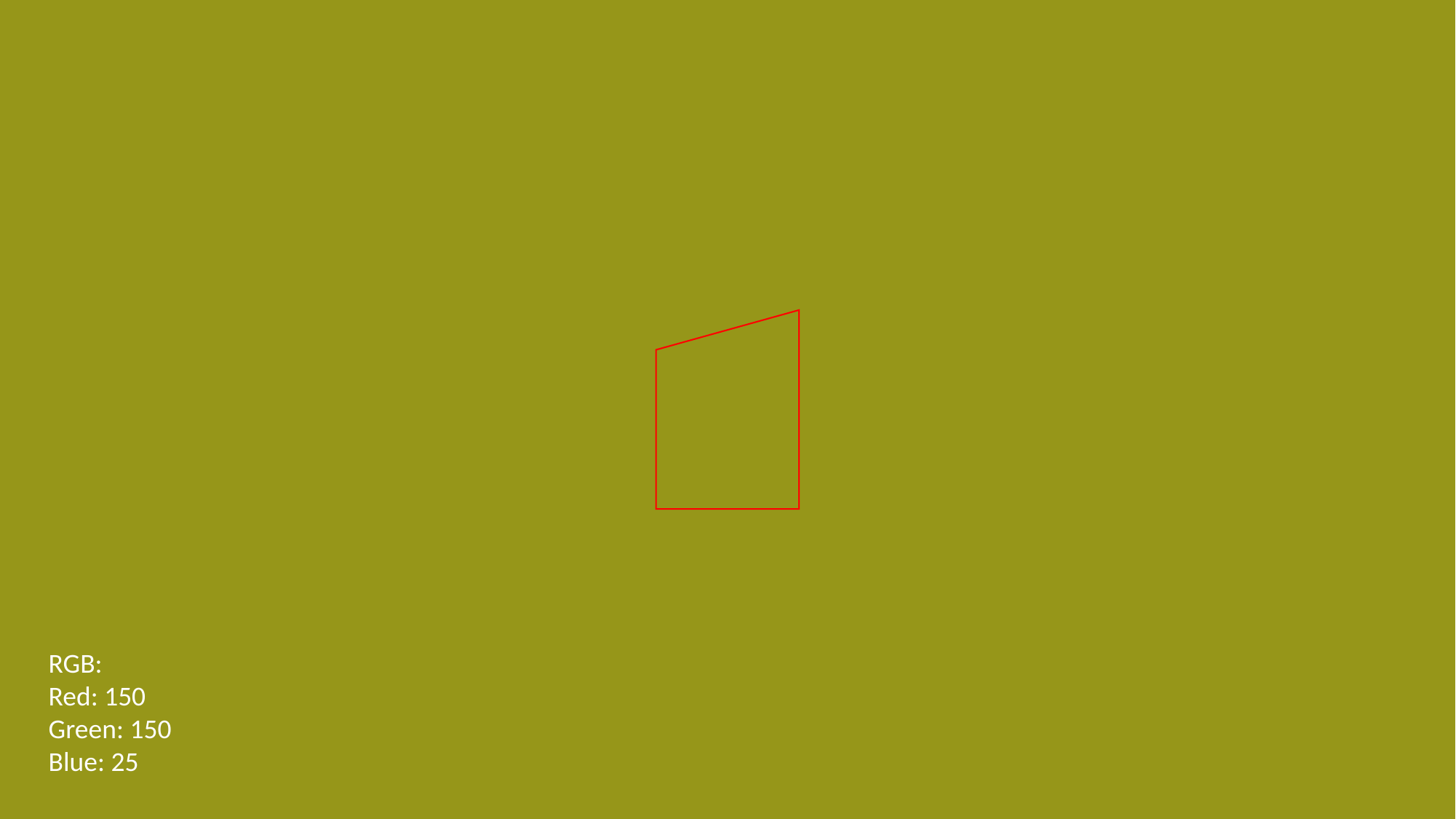

RGB:
Red: 150
Green: 150
Blue: 25